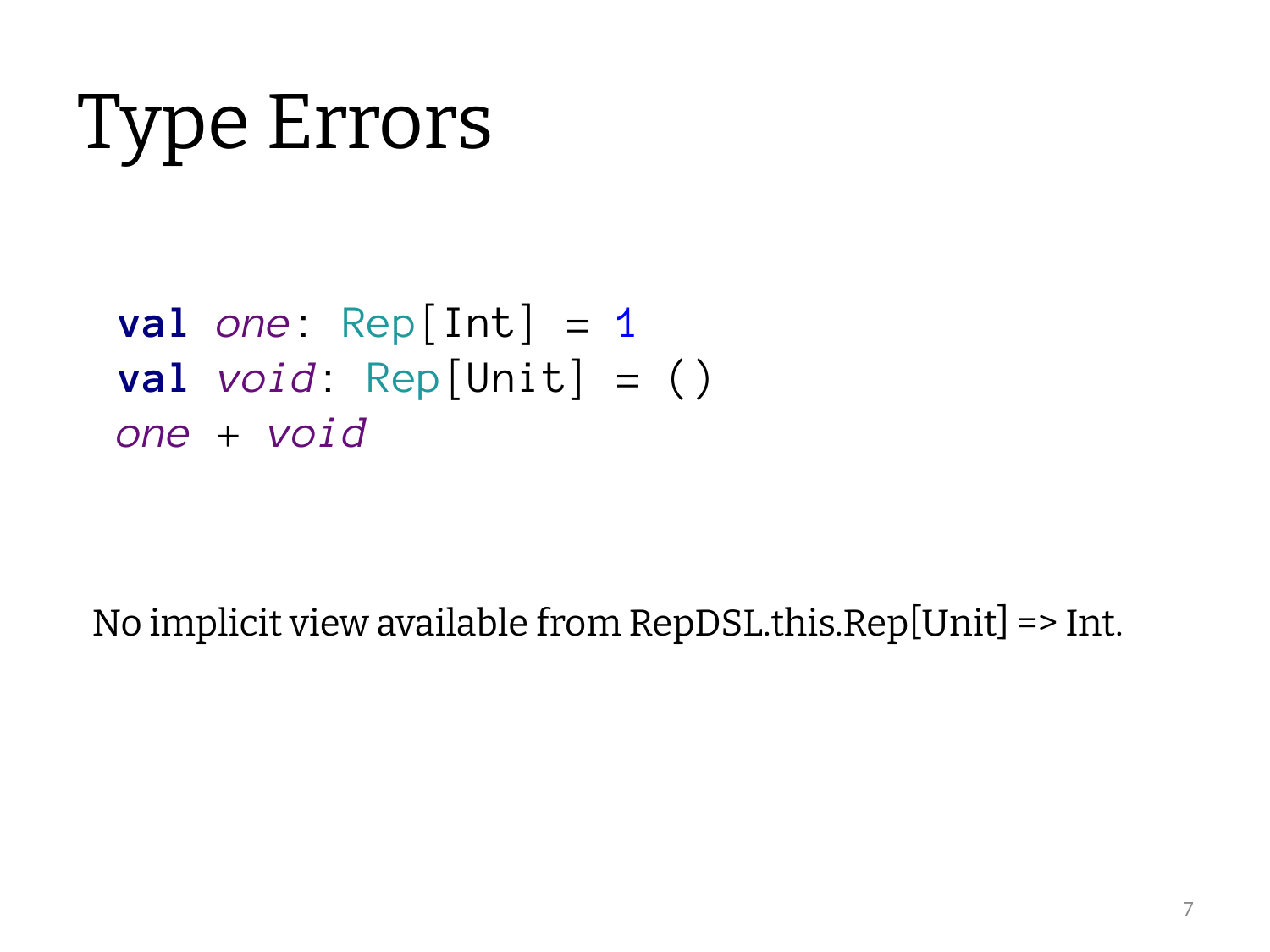

# Type Errors
val one: Rep[Int] = 1
val void: Rep[Unit] = ()
one + void
No implicit view available from RepDSL.this.Rep[Unit] => Int.
7